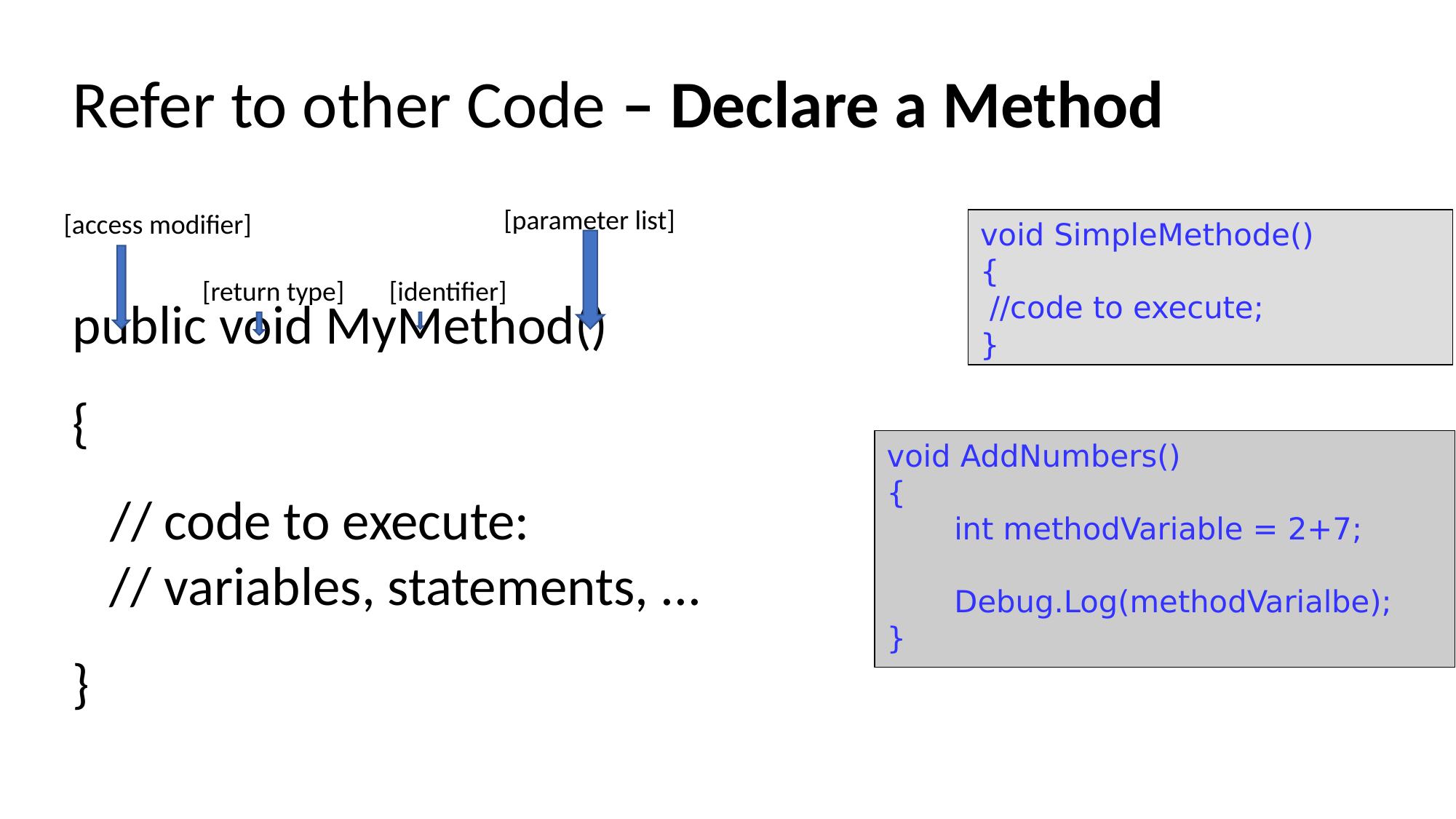

Refer to other Code – Declare a Method

public void MyMethod()
{
   // code to execute:
   // variables, statements, ...
}

[parameter list]
[access modifier]
void SimpleMethode()
{
 //code to execute;
}

[identifier]
[return type]

void AddNumbers()
{
       int methodVariable = 2+7;

       Debug.Log(methodVarialbe);
}